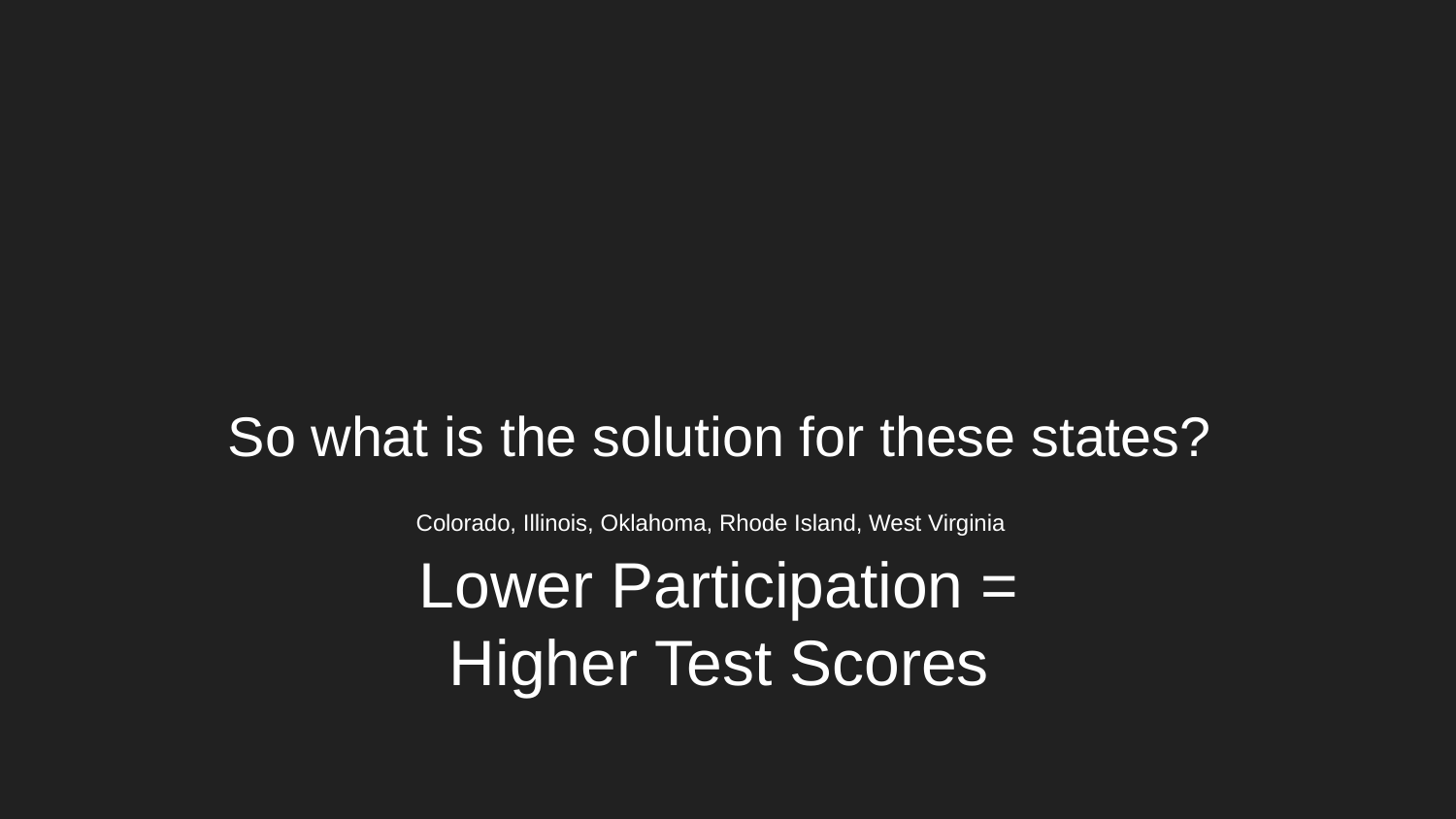

# So what is the solution for these states?
Colorado, Illinois, Oklahoma, Rhode Island, West Virginia
Lower Participation =
Higher Test Scores